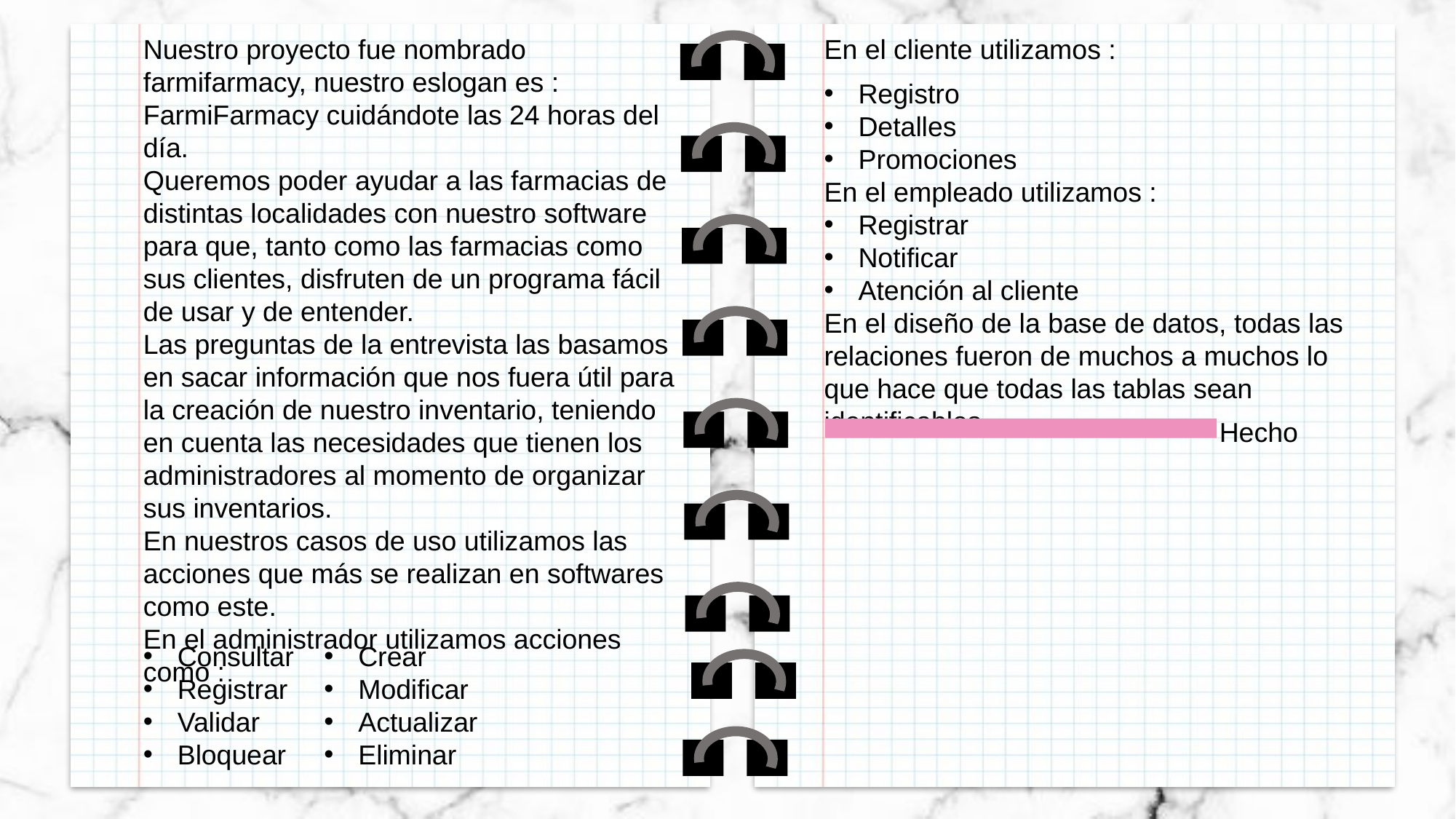

En el cliente utilizamos :
Nuestro proyecto fue nombrado farmifarmacy, nuestro eslogan es : FarmiFarmacy cuidándote las 24 horas del día.
Queremos poder ayudar a las farmacias de distintas localidades con nuestro software para que, tanto como las farmacias como sus clientes, disfruten de un programa fácil de usar y de entender.
Las preguntas de la entrevista las basamos en sacar información que nos fuera útil para la creación de nuestro inventario, teniendo en cuenta las necesidades que tienen los administradores al momento de organizar sus inventarios.
En nuestros casos de uso utilizamos las acciones que más se realizan en softwares como este.
En el administrador utilizamos acciones como :
Registro
Detalles
Promociones
En el empleado utilizamos :
Registrar
Notificar
Atención al cliente
En el diseño de la base de datos, todas las relaciones fueron de muchos a muchos lo que hace que todas las tablas sean identificables.
Hecho

Consultar
Registrar
Validar
Bloquear
Crear
Modificar
Actualizar
Eliminar